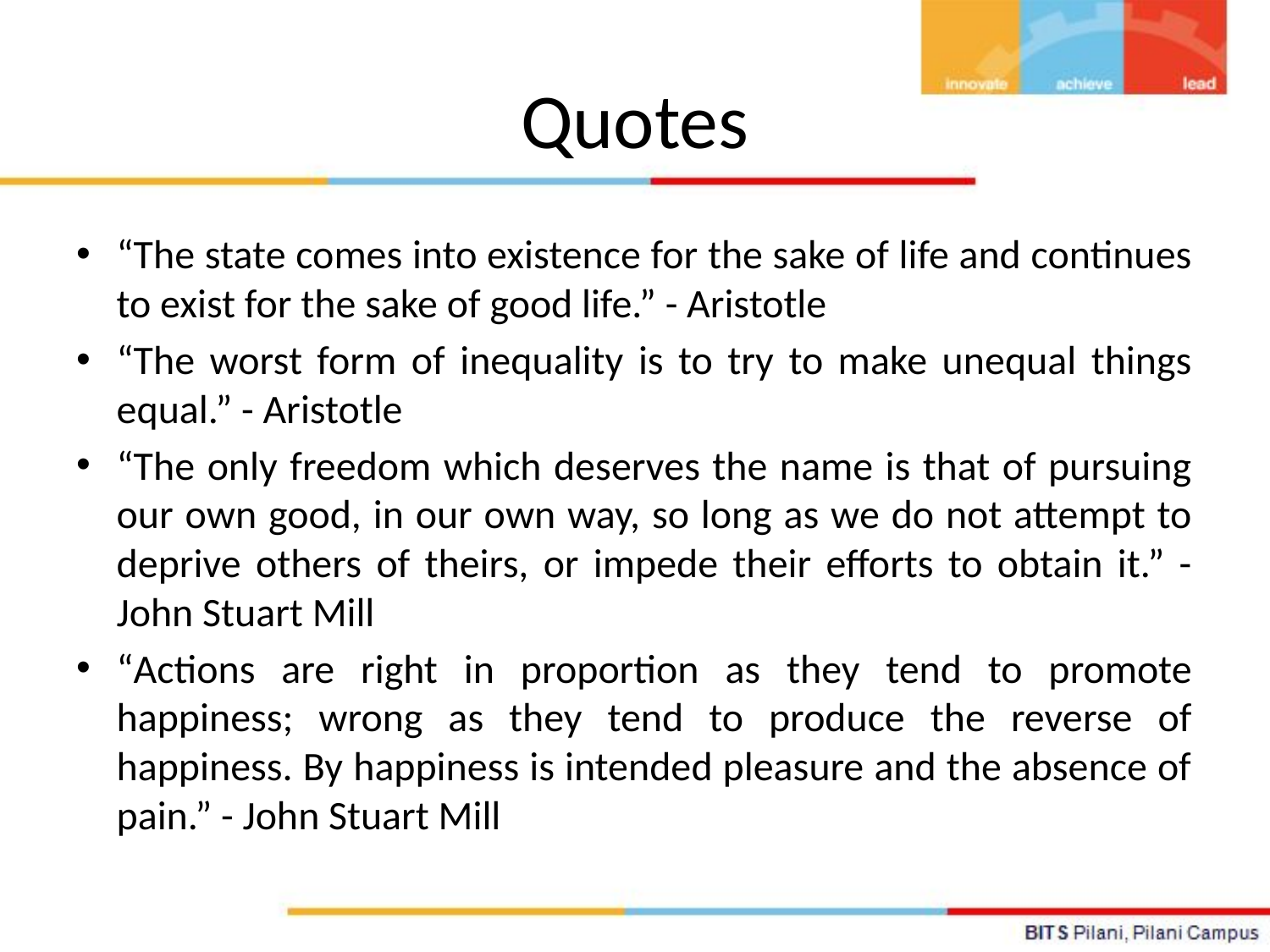

# Quotes
“The state comes into existence for the sake of life and continues to exist for the sake of good life.” - Aristotle
“The worst form of inequality is to try to make unequal things equal.” - Aristotle
“The only freedom which deserves the name is that of pursuing our own good, in our own way, so long as we do not attempt to deprive others of theirs, or impede their efforts to obtain it.” - John Stuart Mill
“Actions are right in proportion as they tend to promote happiness; wrong as they tend to produce the reverse of happiness. By happiness is intended pleasure and the absence of pain.” - John Stuart Mill